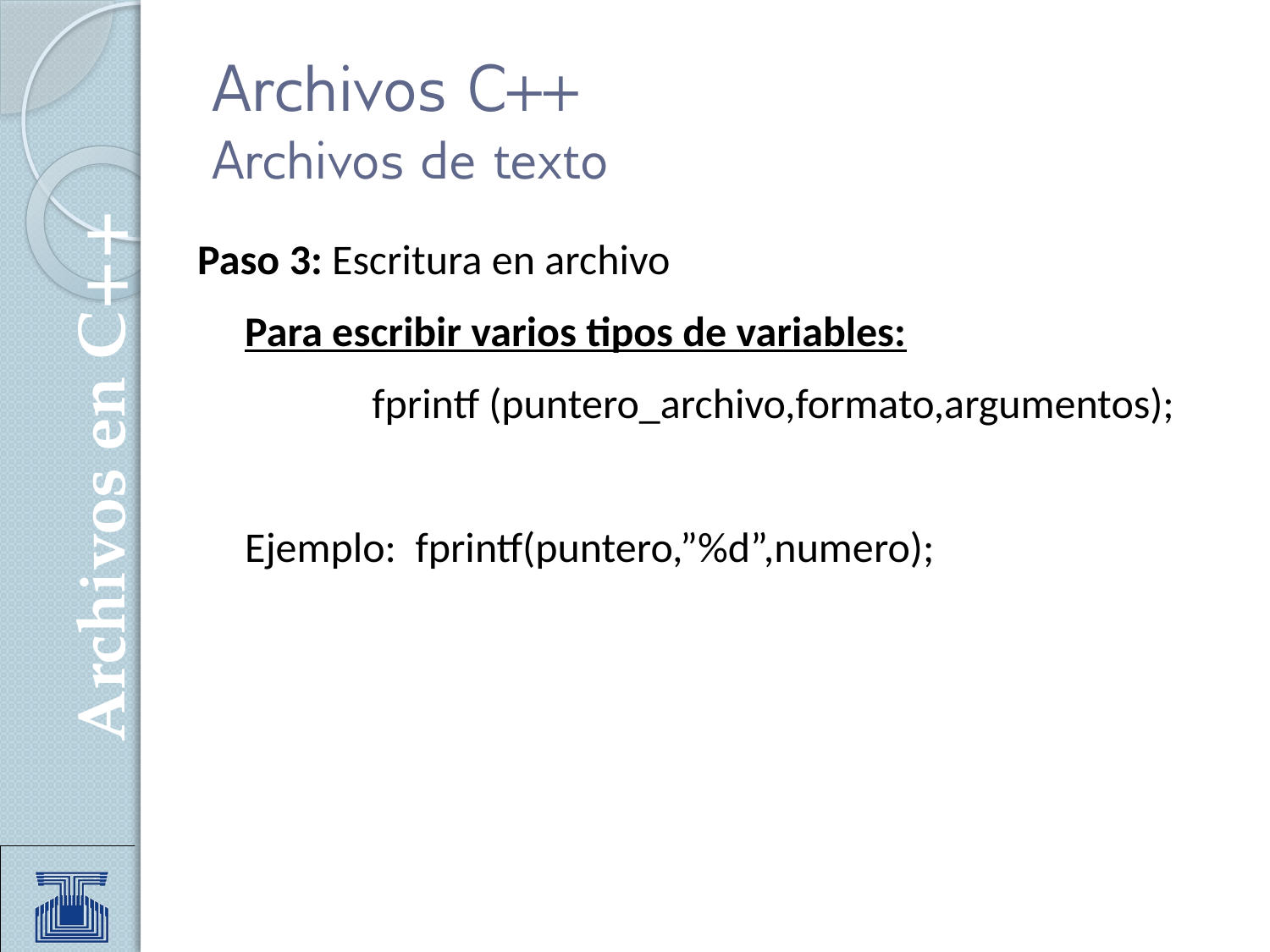

# Archivos C++ Archivos de texto
Paso 3: Escritura en archivo
Para escribir varios tipos de variables:
		fprintf (puntero_archivo,formato,argumentos);

Ejemplo:  fprintf(puntero,”%d”,numero);
Archivos en C++